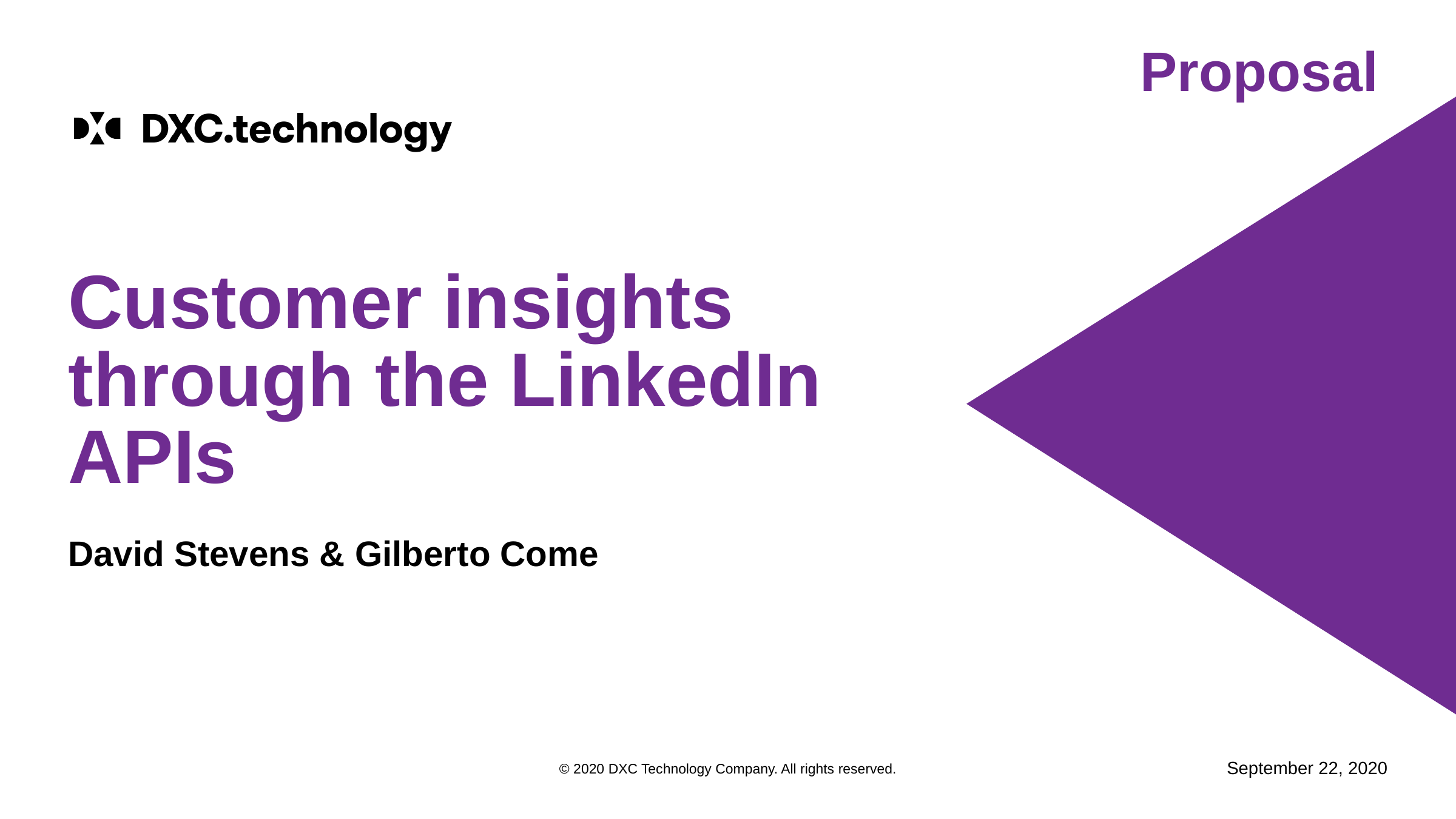

Proposal
# Customer insights through the LinkedIn APIs
David Stevens & Gilberto Come